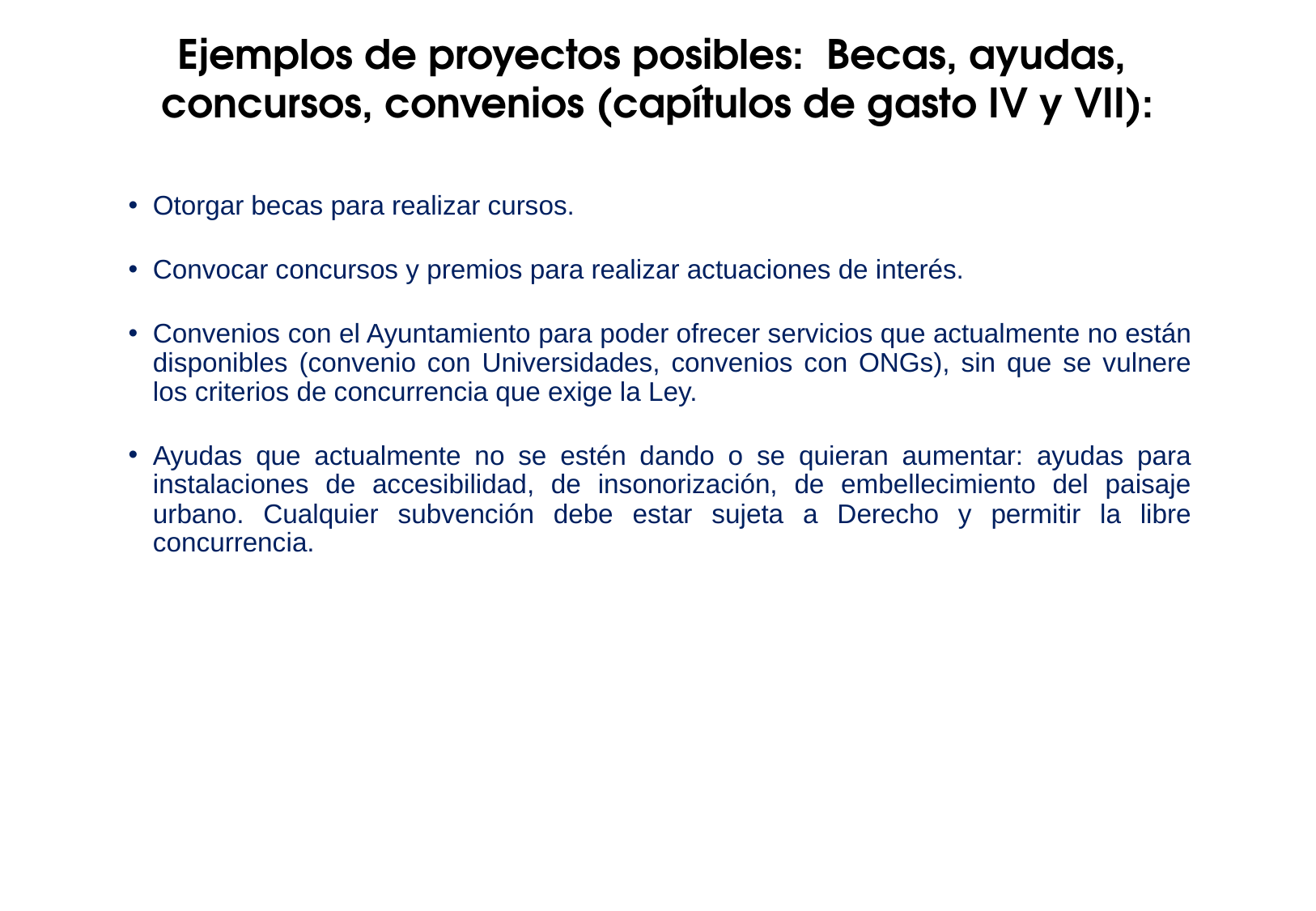

Ejemplos de proyectos posibles:  Becas, ayudas,
concursos, convenios (capítulos de gasto IV y VII):

Otorgar becas para realizar cursos.

Convocar concursos y premios para realizar actuaciones de interés.

Convenios con el Ayuntamiento para poder ofrecer servicios que actualmente no están disponibles (convenio con Universidades, convenios con ONGs), sin que se vulnere los criterios de concurrencia que exige la Ley.

Ayudas que actualmente no se estén dando o se quieran aumentar: ayudas para instalaciones de accesibilidad, de insonorización, de embellecimiento del paisaje urbano. Cualquier subvención debe estar sujeta a Derecho y permitir la libre concurrencia.
16